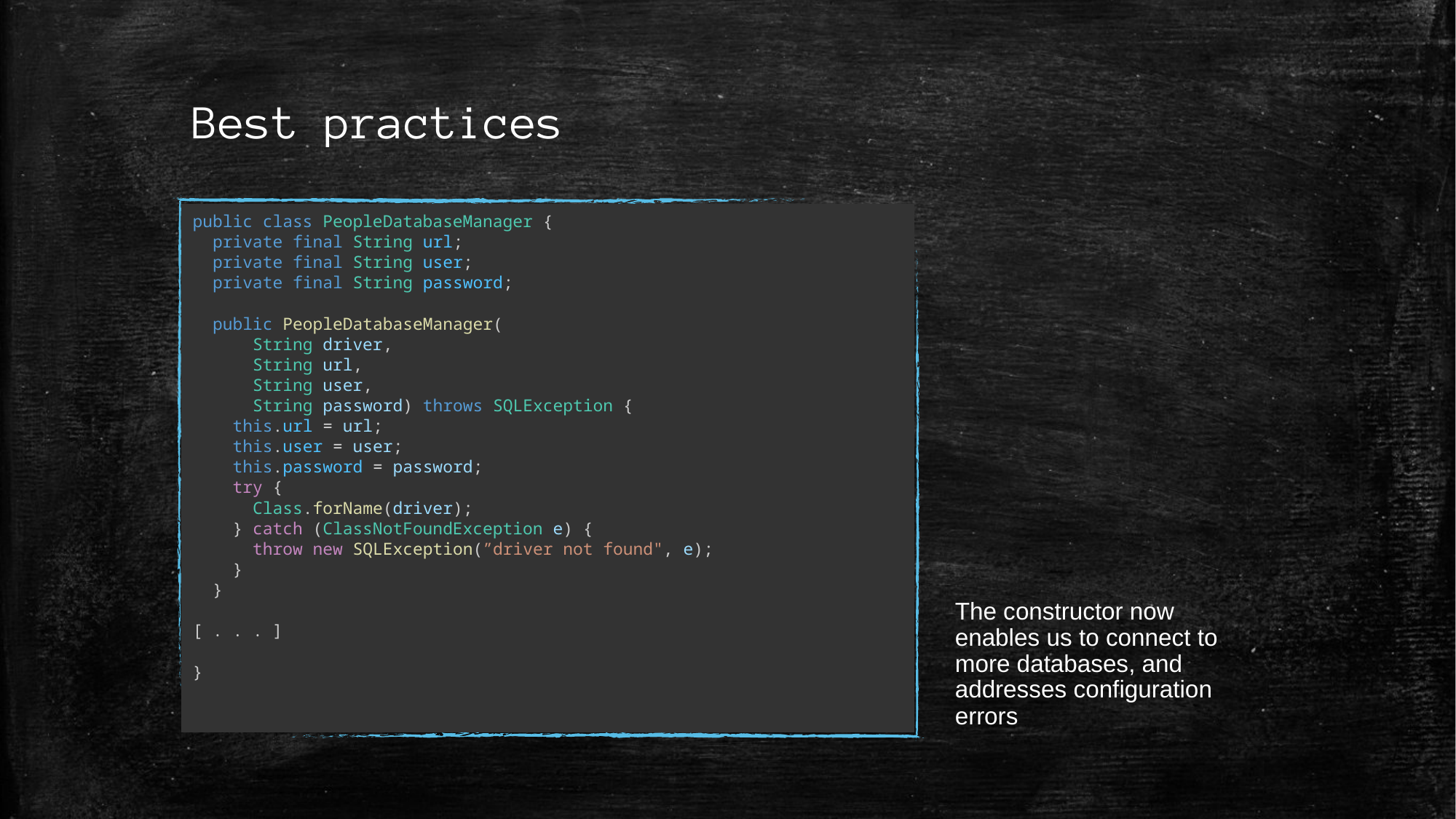

# Best practices
public class PeopleDatabaseManager {
  private final String url;
  private final String user;
  private final String password;
  public PeopleDatabaseManager(
      String driver,
      String url,
      String user,
      String password) throws SQLException {
    this.url = url;
    this.user = user;
    this.password = password;
    try {
      Class.forName(driver);
    } catch (ClassNotFoundException e) {
      throw new SQLException(”driver not found", e);
    }
  }

[ . . . ]

}

The constructor now enables us to connect to more databases, and addresses configuration errors